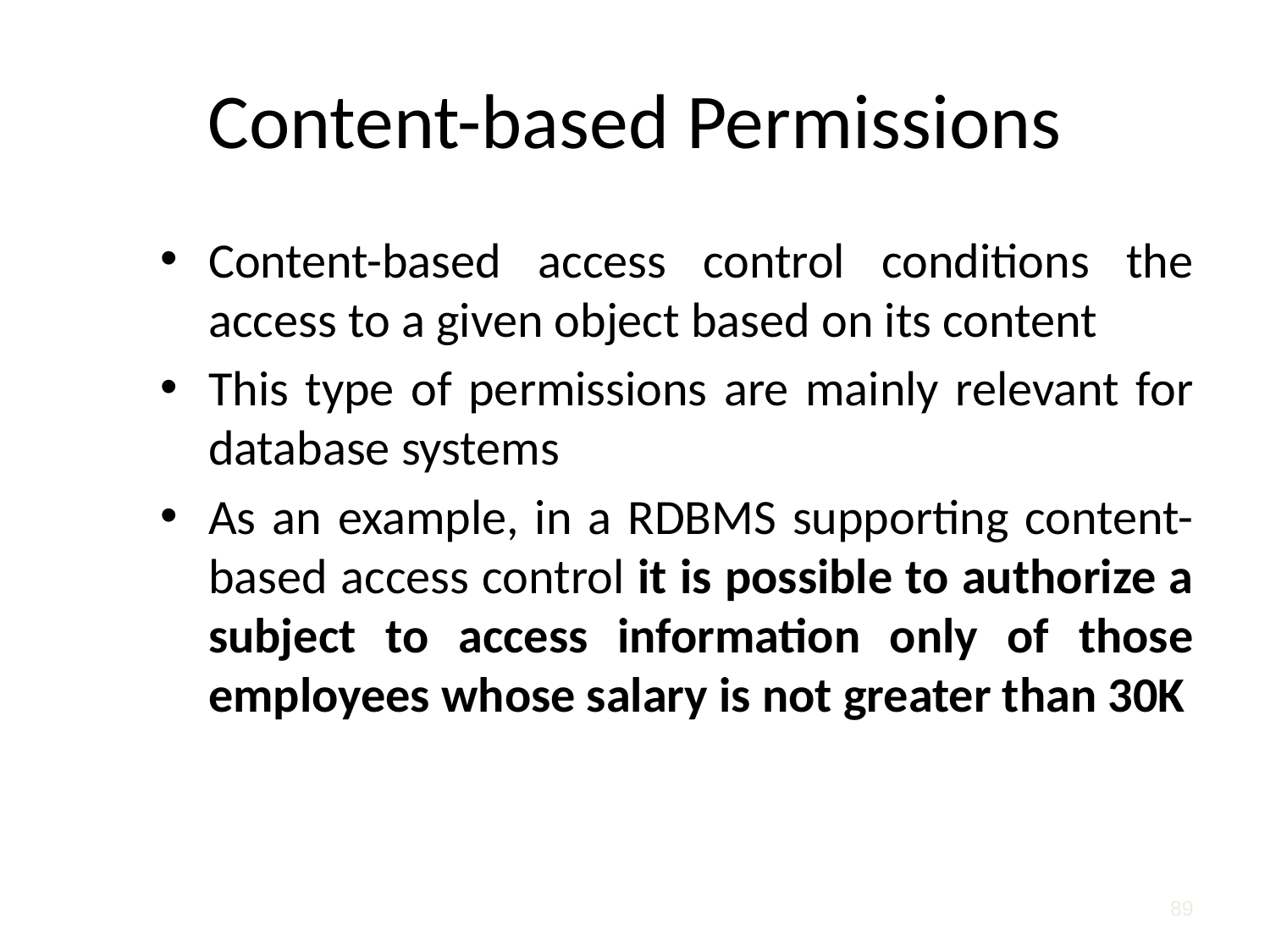

# Content-based Permissions
Content-based access control conditions the access to a given object based on its content
This type of permissions are mainly relevant for database systems
As an example, in a RDBMS supporting content-based access control it is possible to authorize a subject to access information only of those employees whose salary is not greater than 30K
89